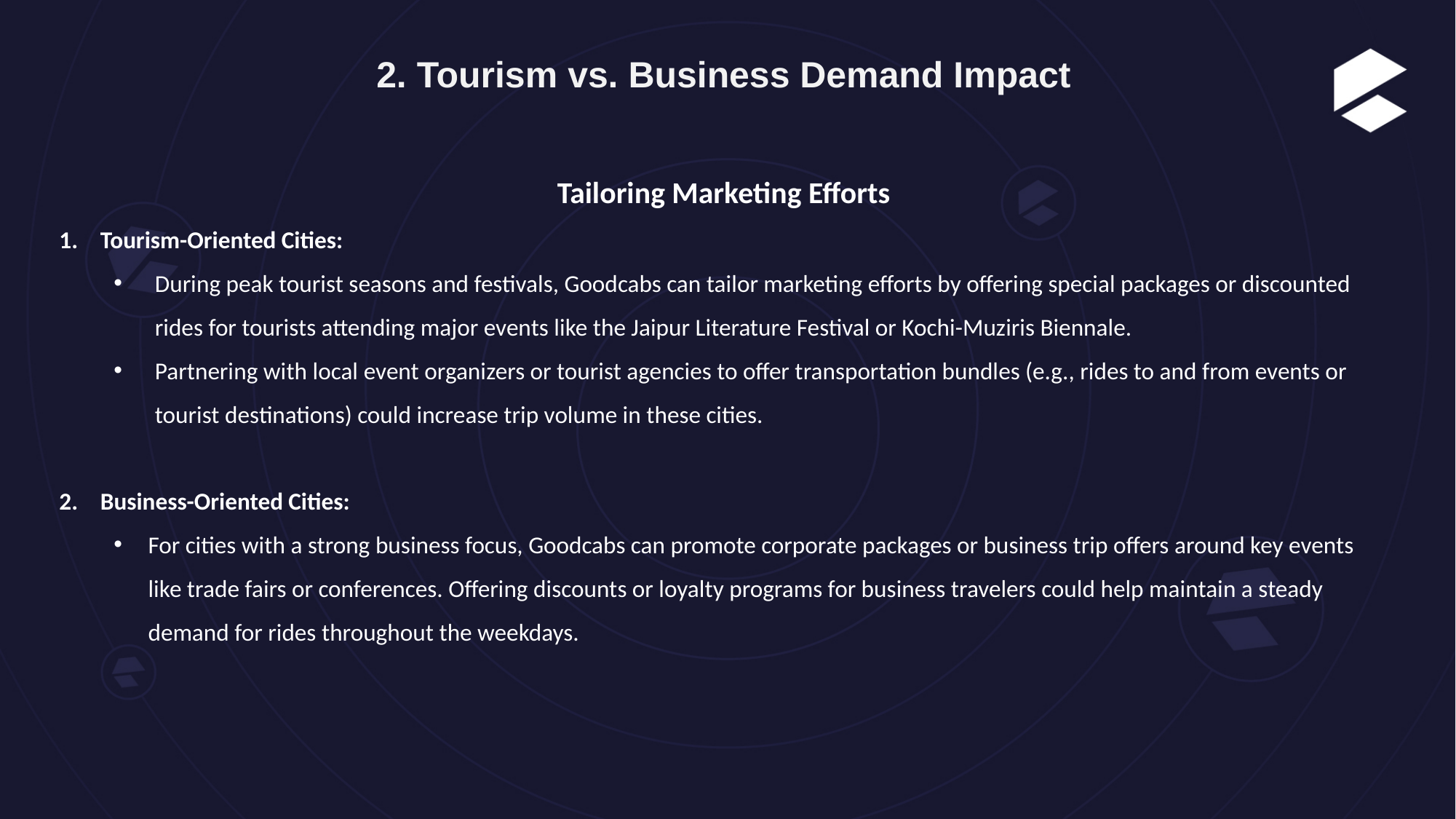

# 2. Tourism vs. Business Demand Impact
Tailoring Marketing Efforts
Tourism-Oriented Cities:
During peak tourist seasons and festivals, Goodcabs can tailor marketing efforts by offering special packages or discounted rides for tourists attending major events like the Jaipur Literature Festival or Kochi-Muziris Biennale.
Partnering with local event organizers or tourist agencies to offer transportation bundles (e.g., rides to and from events or tourist destinations) could increase trip volume in these cities.

Business-Oriented Cities:
For cities with a strong business focus, Goodcabs can promote corporate packages or business trip offers around key events like trade fairs or conferences. Offering discounts or loyalty programs for business travelers could help maintain a steady demand for rides throughout the weekdays.